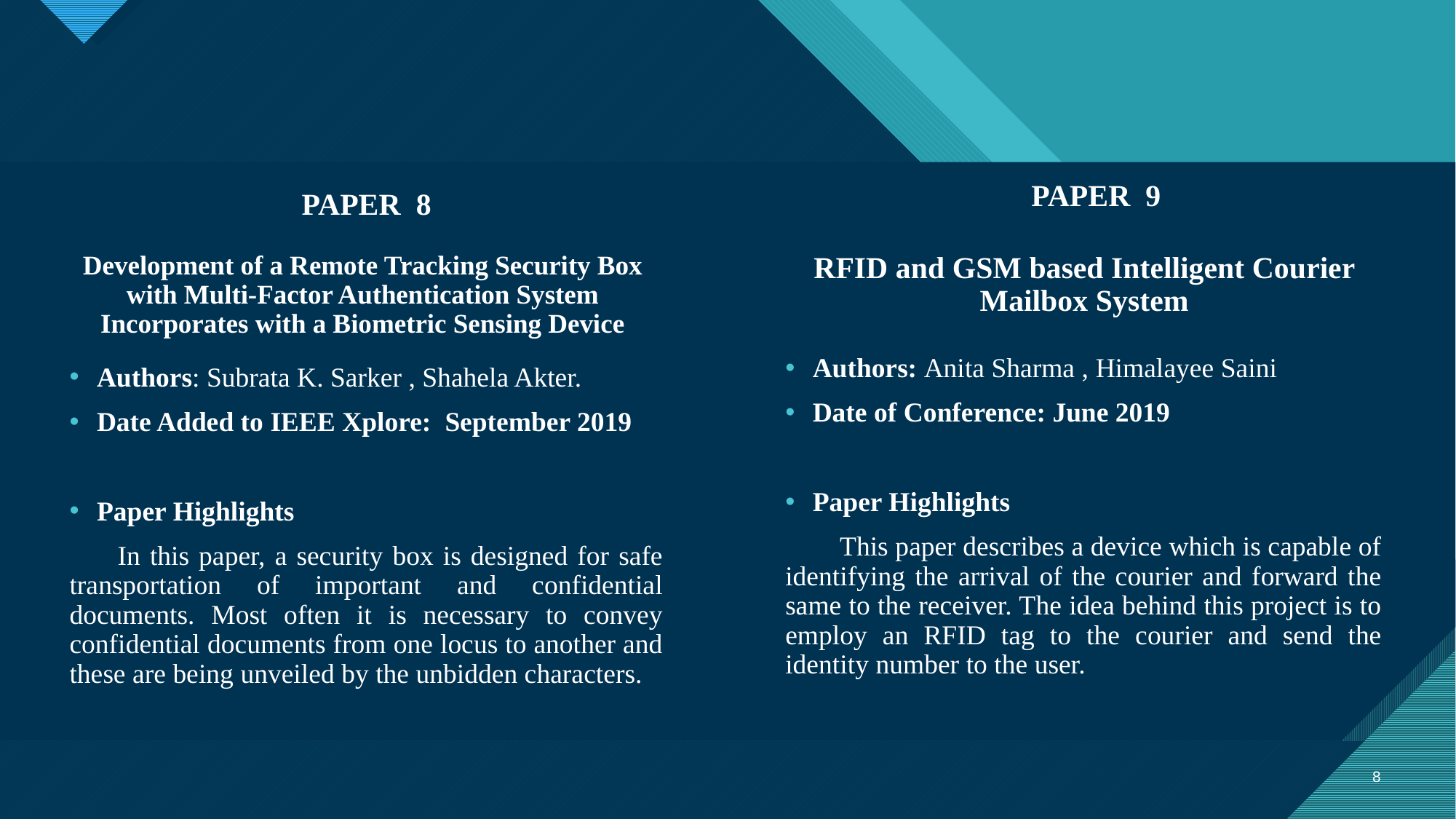

PAPER  9
PAPER  8
Development of a Remote Tracking Security Box with Multi-Factor Authentication System Incorporates with a Biometric Sensing Device
RFID and GSM based Intelligent Courier Mailbox System

Authors: Anita Sharma , Himalayee Saini
Date of Conference: June 2019

Paper Highlights
       This paper describes a device which is capable of identifying the arrival of the courier and forward the same to the receiver. The idea behind this project is to employ an RFID tag to the courier and send the identity number to the user.

Authors: Subrata K. Sarker , Shahela Akter.
Date Added to IEEE Xplore:  September 2019

Paper Highlights
     In this paper, a security box is designed for safe transportation of important and confidential documents. Most often it is necessary to convey confidential documents from one locus to another and these are being unveiled by the unbidden characters.
8